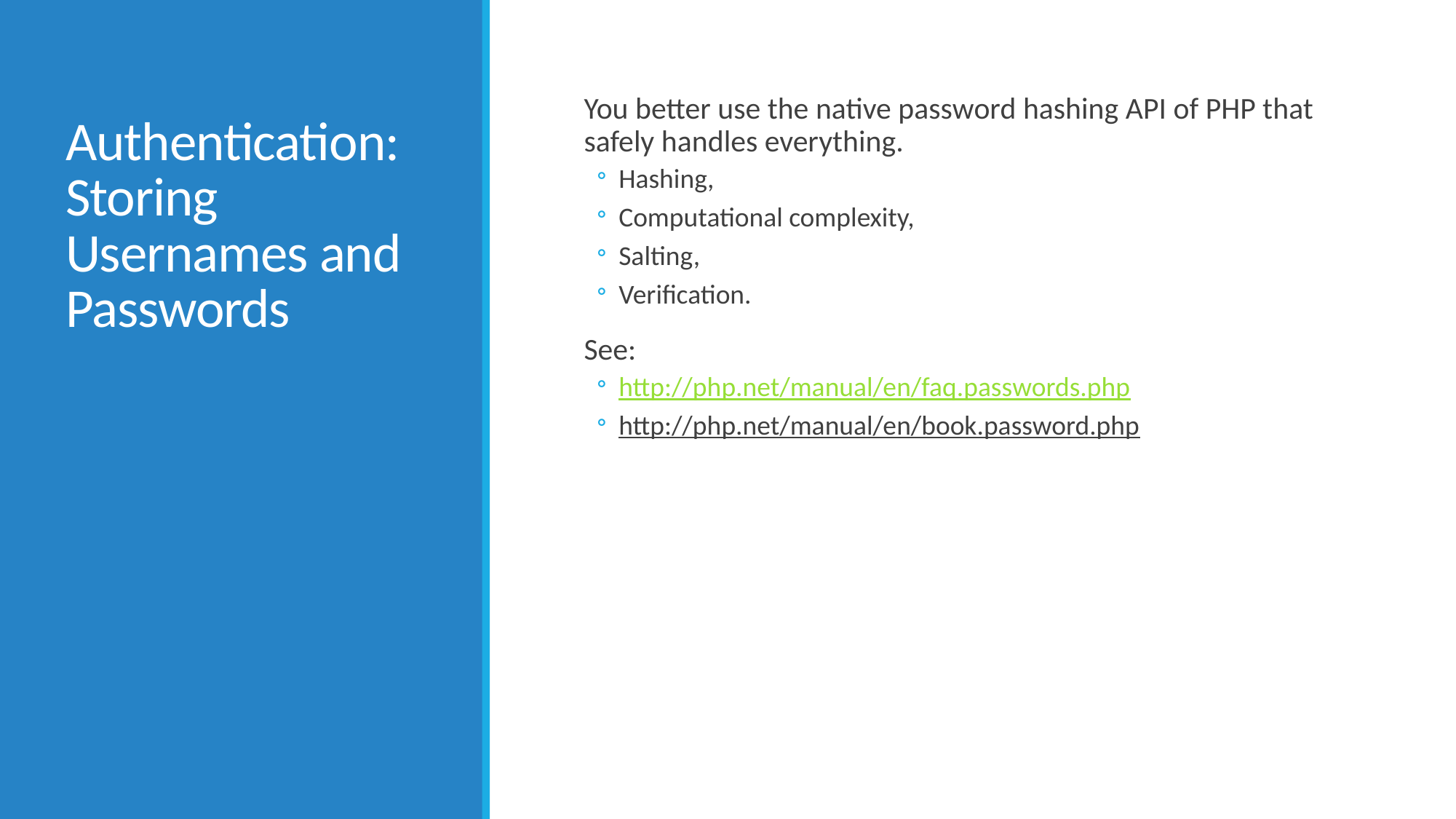

# Authentication: Storing Usernames and Passwords
You better use the native password hashing API of PHP that safely handles everything.
Hashing,
Computational complexity,
Salting,
Verification.
See:
http://php.net/manual/en/faq.passwords.php
http://php.net/manual/en/book.password.php